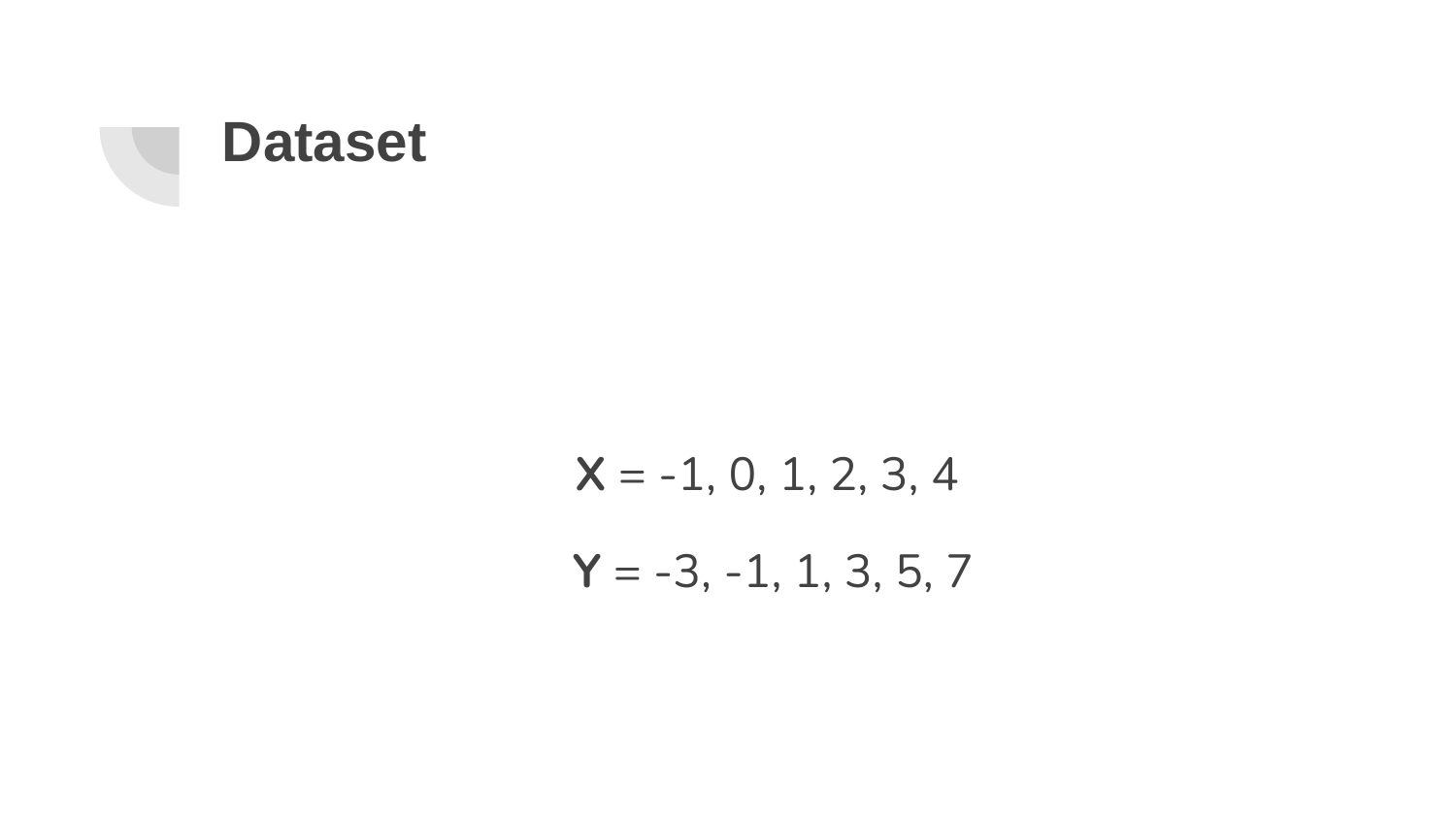

# Dataset
X = -1, 0, 1, 2, 3, 4
 Y = -3, -1, 1, 3, 5, 7